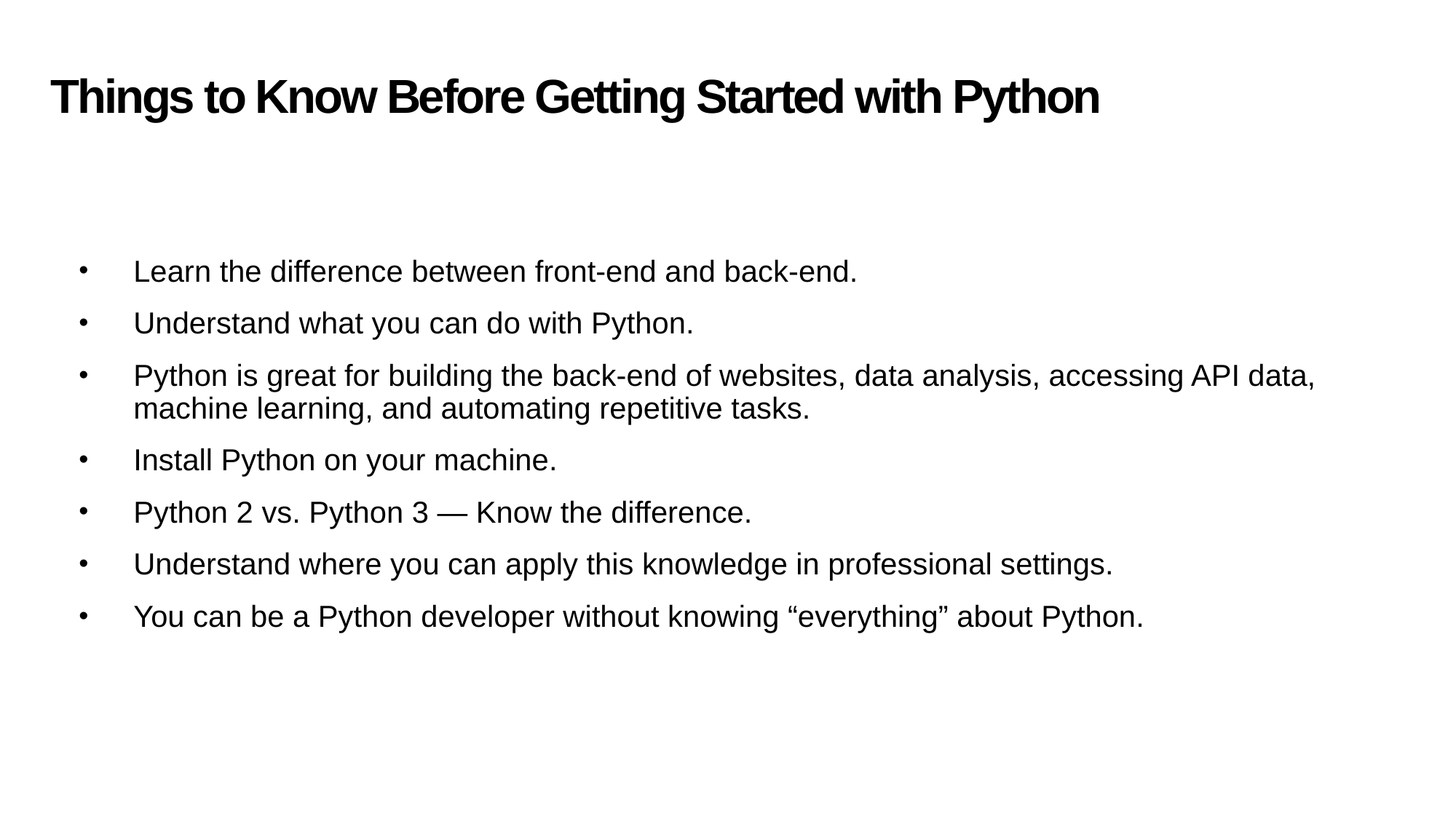

# Things to Know Before Getting Started with Python
Learn the difference between front-end and back-end.
Understand what you can do with Python.
Python is great for building the back-end of websites, data analysis, accessing API data, machine learning, and automating repetitive tasks.
Install Python on your machine.
Python 2 vs. Python 3 — Know the difference.
Understand where you can apply this knowledge in professional settings.
You can be a Python developer without knowing “everything” about Python.